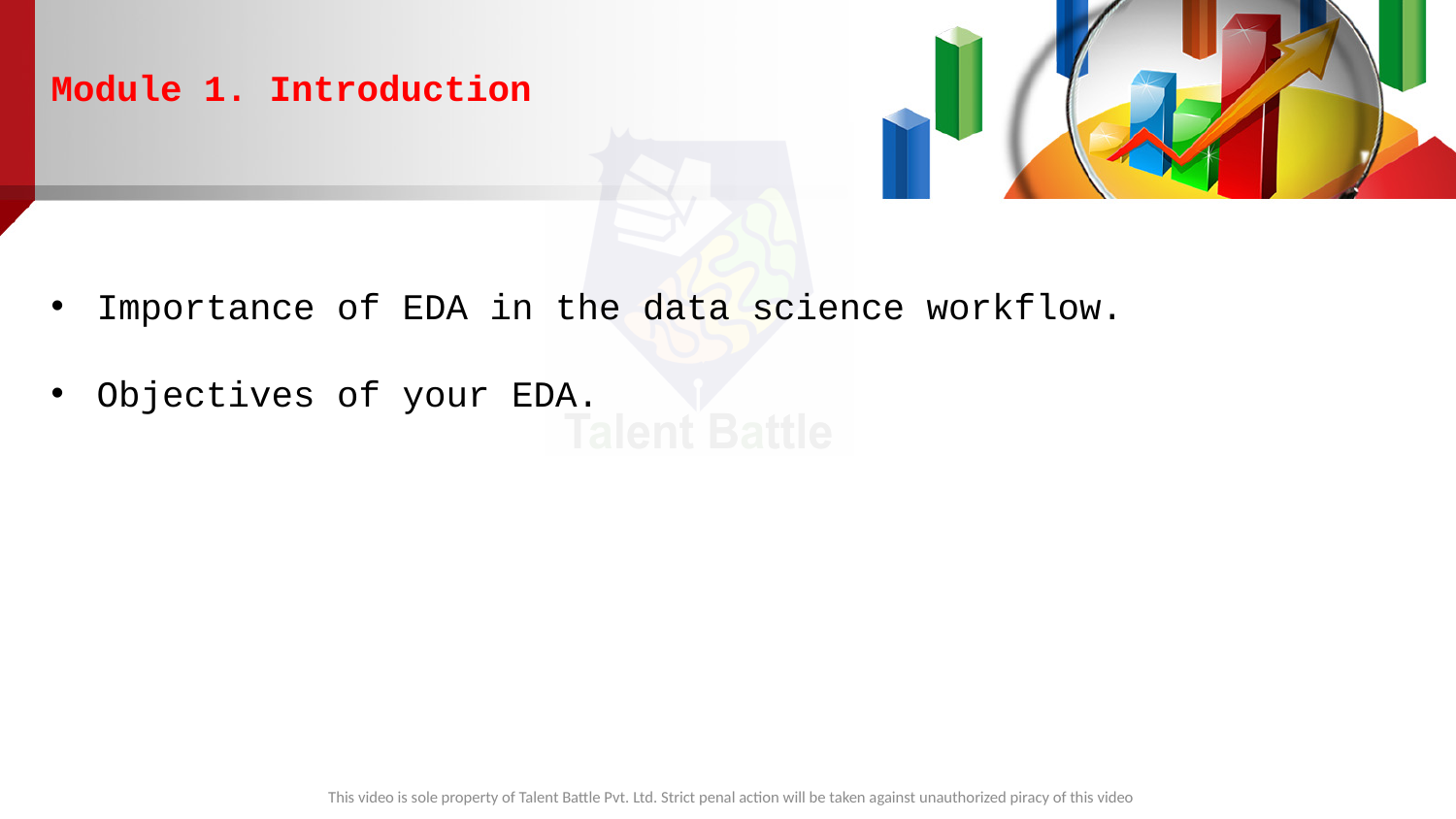

Module 1. Introduction

Importance of EDA in the data science workflow.
Objectives of your EDA.
This video is sole property of Talent Battle Pvt. Ltd. Strict penal action will be taken against unauthorized piracy of this video